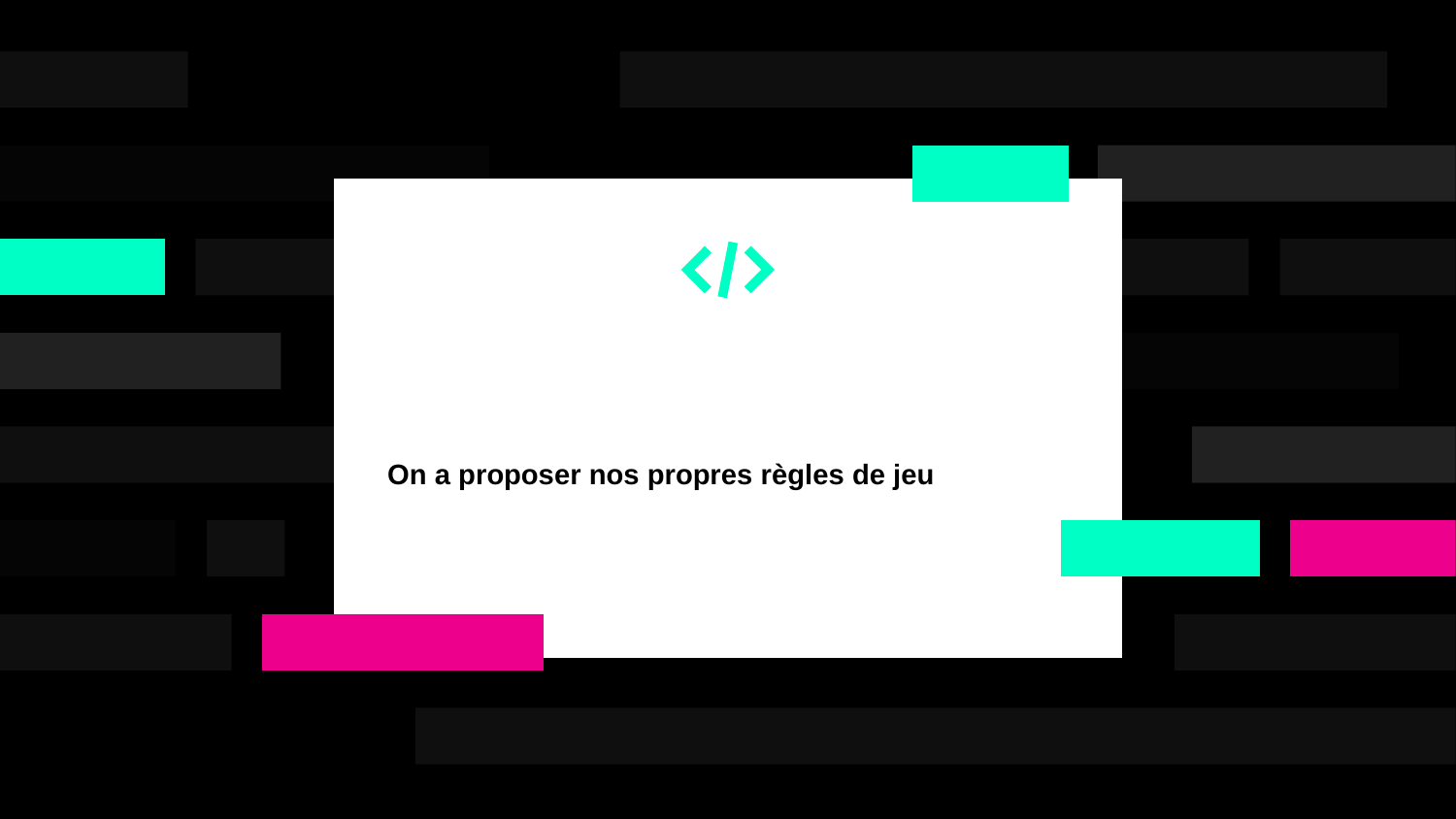

On a proposer nos propres règles de jeu